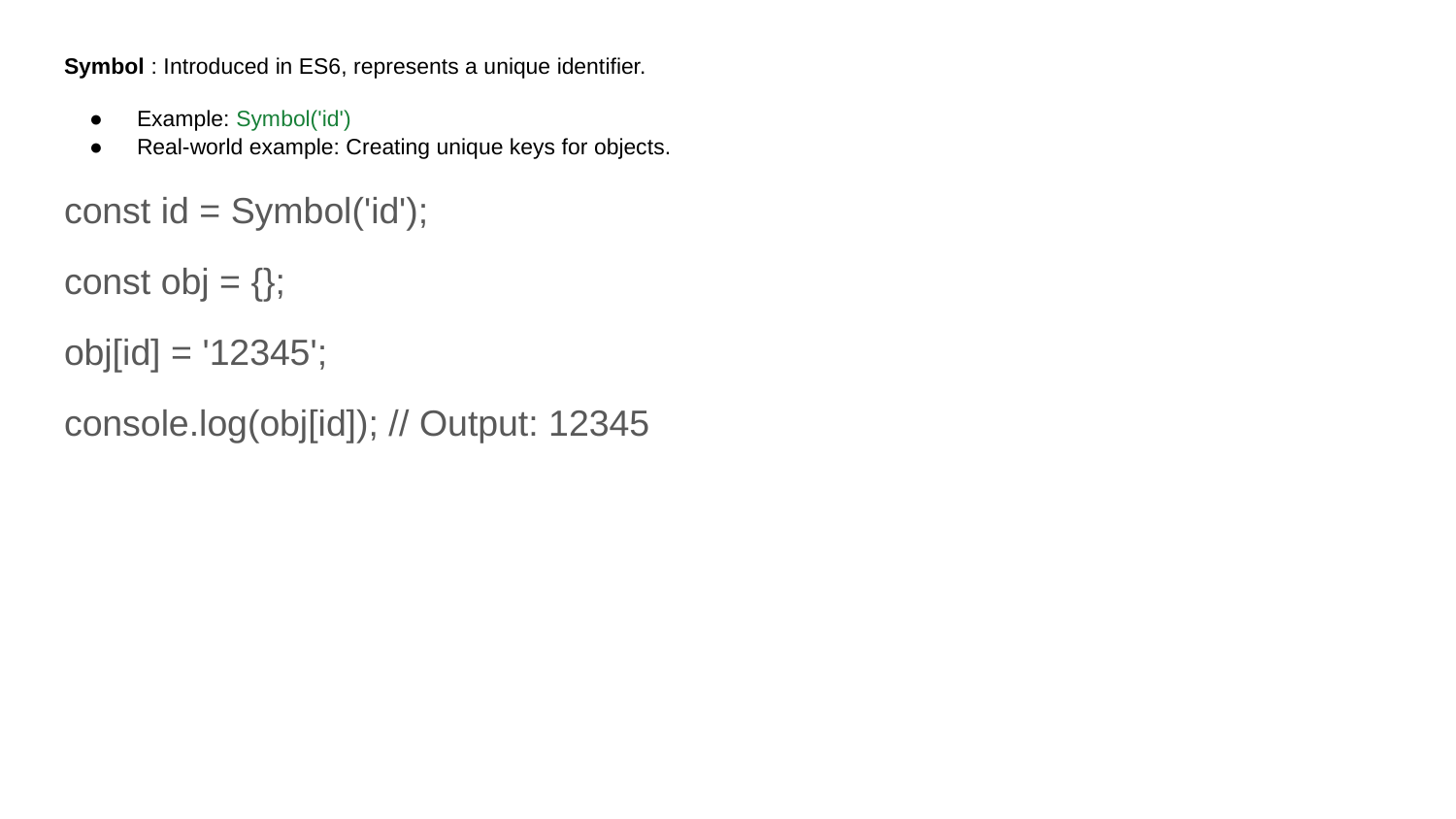

Symbol : Introduced in ES6, represents a unique identifier.
Example: Symbol('id')
Real-world example: Creating unique keys for objects.
const id = Symbol('id');
const obj = {};
obj[id] = '12345';
console.log(obj[id]); // Output: 12345